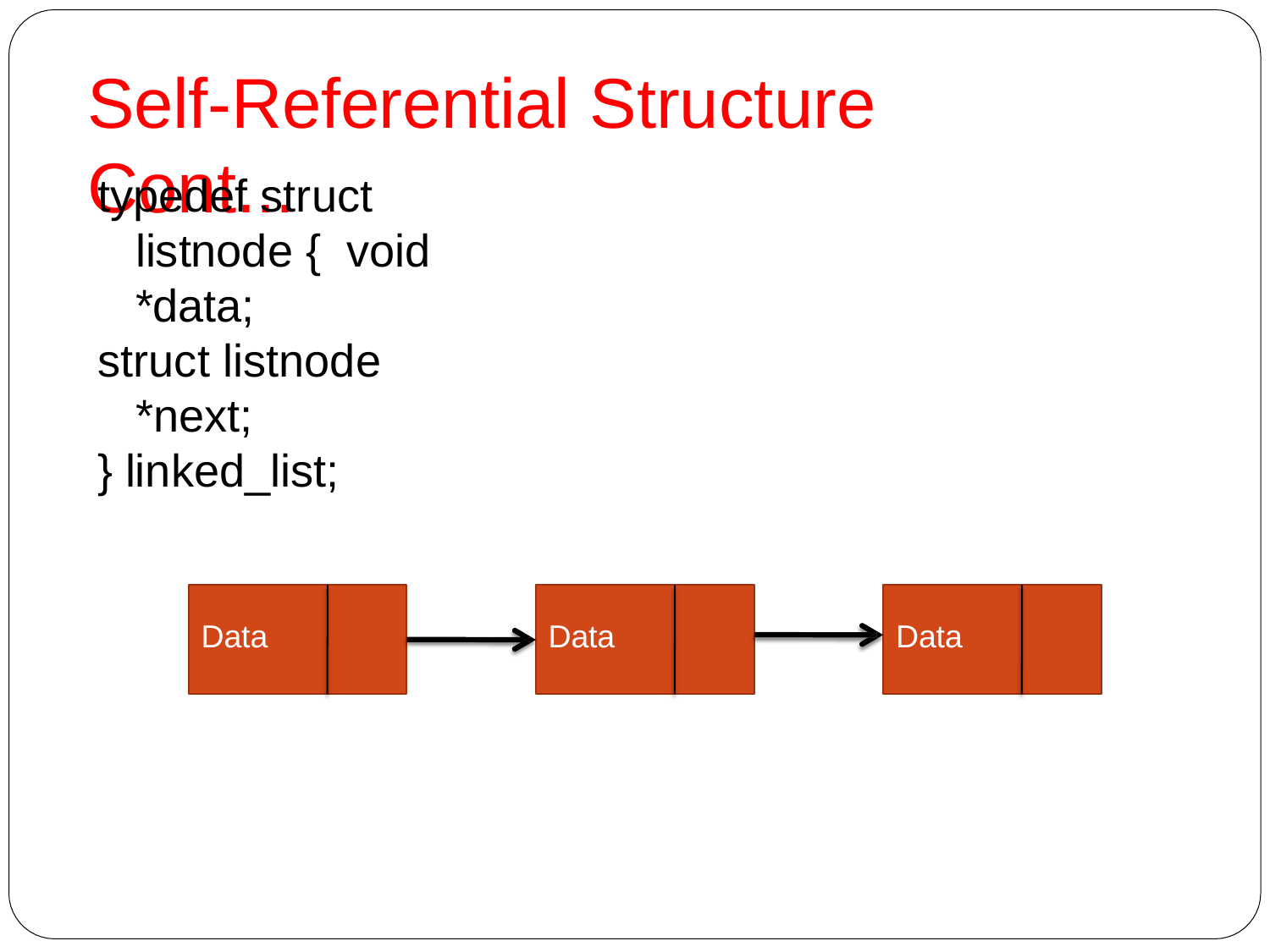

# Self-Referential Structure Cont...
typedef struct listnode {  void *data;
struct listnode *next;
} linked_list;

Data
Data
Data